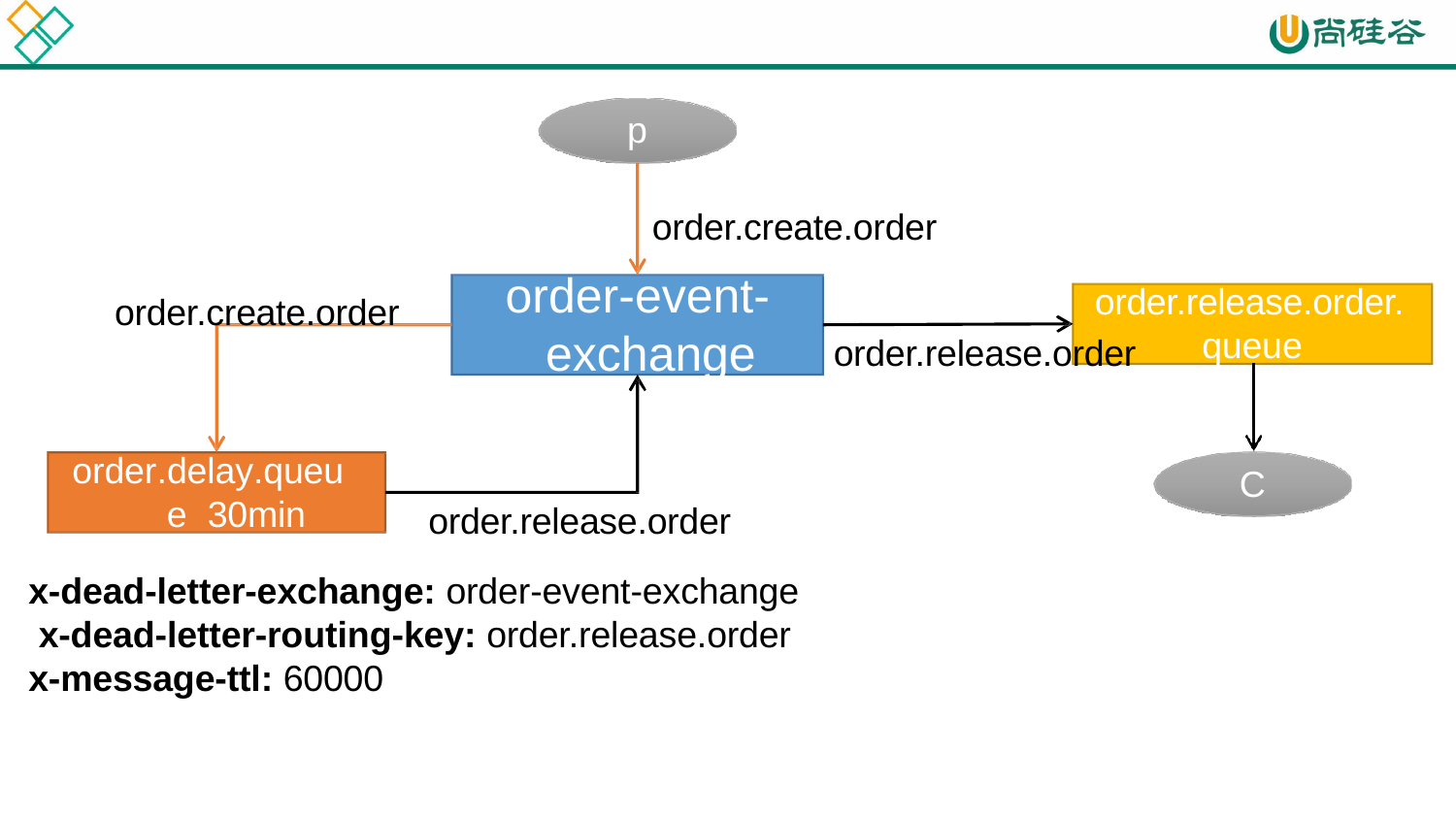

p

# order.create.order
order-event-  exchange

order.release.order.

order.create.order

queue

order.release.order

order.delay.queue  30min

C
order.release.order
x-dead-letter-exchange: order-event-exchange  x-dead-letter-routing-key: order.release.order  x-message-ttl: 60000